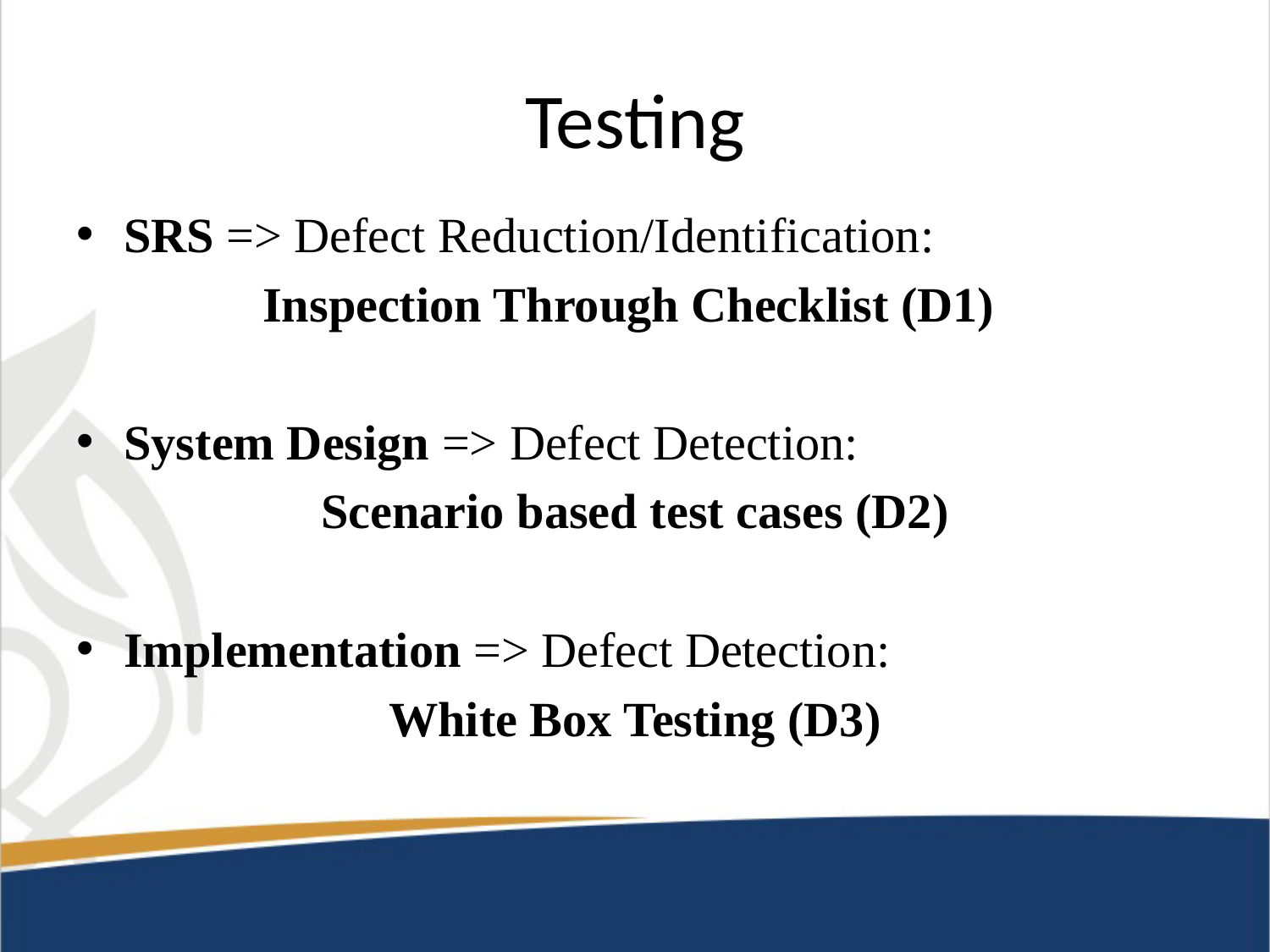

# Testing
SRS => Defect Reduction/Identification:
Inspection Through Checklist (D1)

System Design => Defect Detection:
Scenario based test cases (D2)

Implementation => Defect Detection:
White Box Testing (D3)